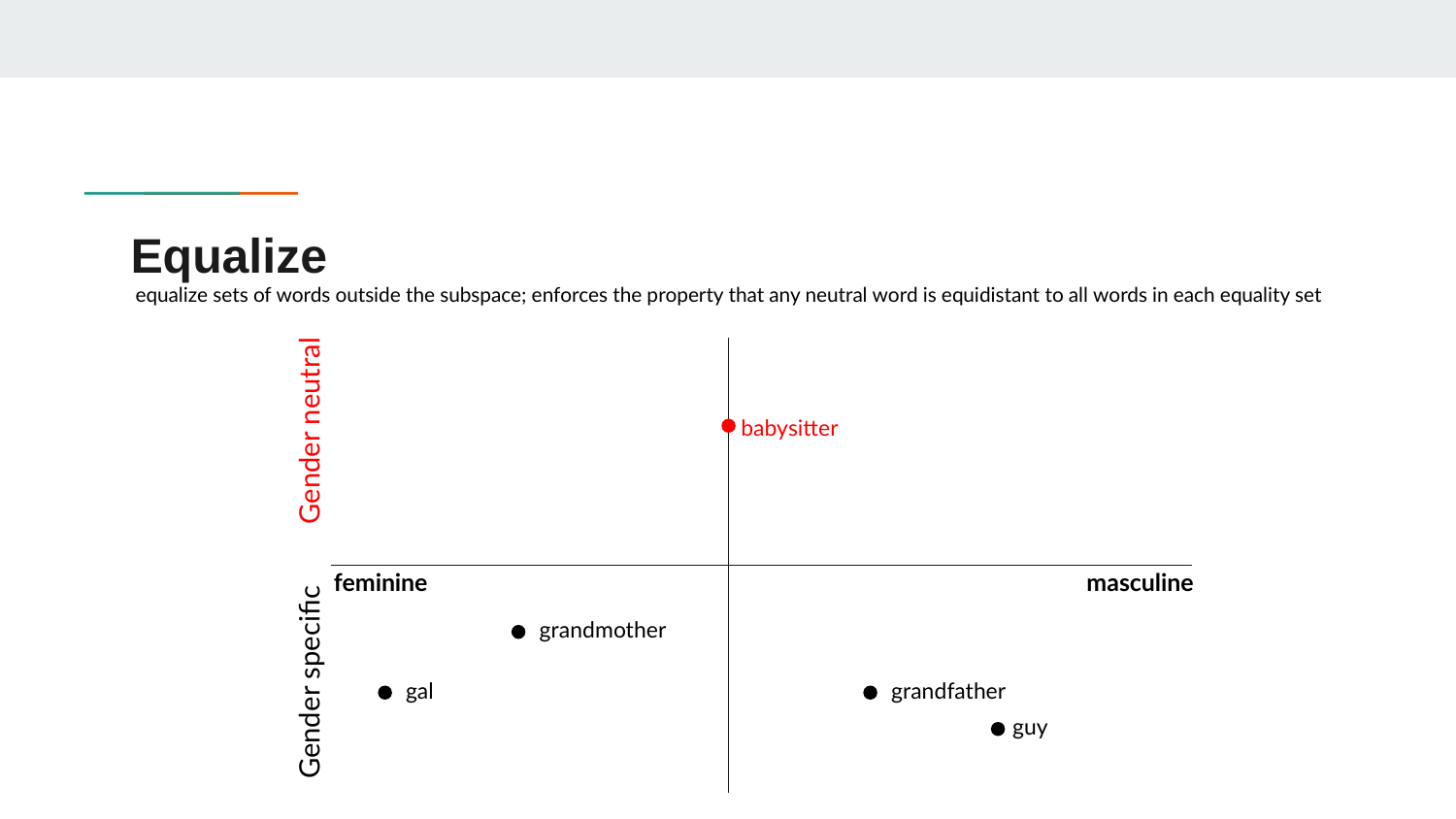

# Equalize
equalize sets of words outside the subspace; enforces the property that any neutral word is equidistant to all words in each equality set
babysitter
Gender neutral

feminine
masculine
grandmother

Gender specific
gal
grandfather

guy